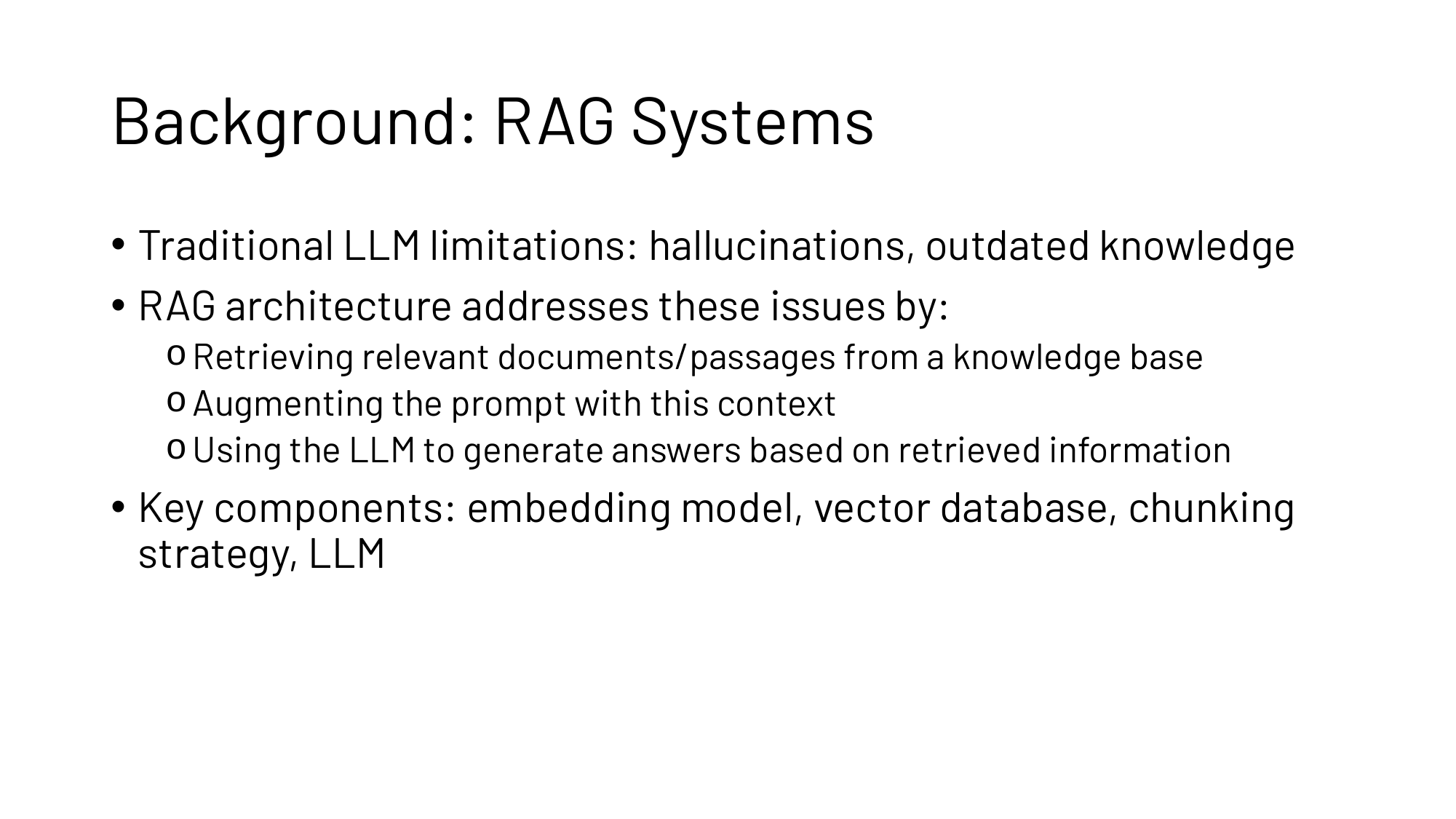

# Background: RAG Systems
Traditional LLM limitations: hallucinations, outdated knowledge
RAG architecture addresses these issues by:
Retrieving relevant documents/passages from a knowledge base
Augmenting the prompt with this context
Using the LLM to generate answers based on retrieved information
Key components: embedding model, vector database, chunking strategy, LLM